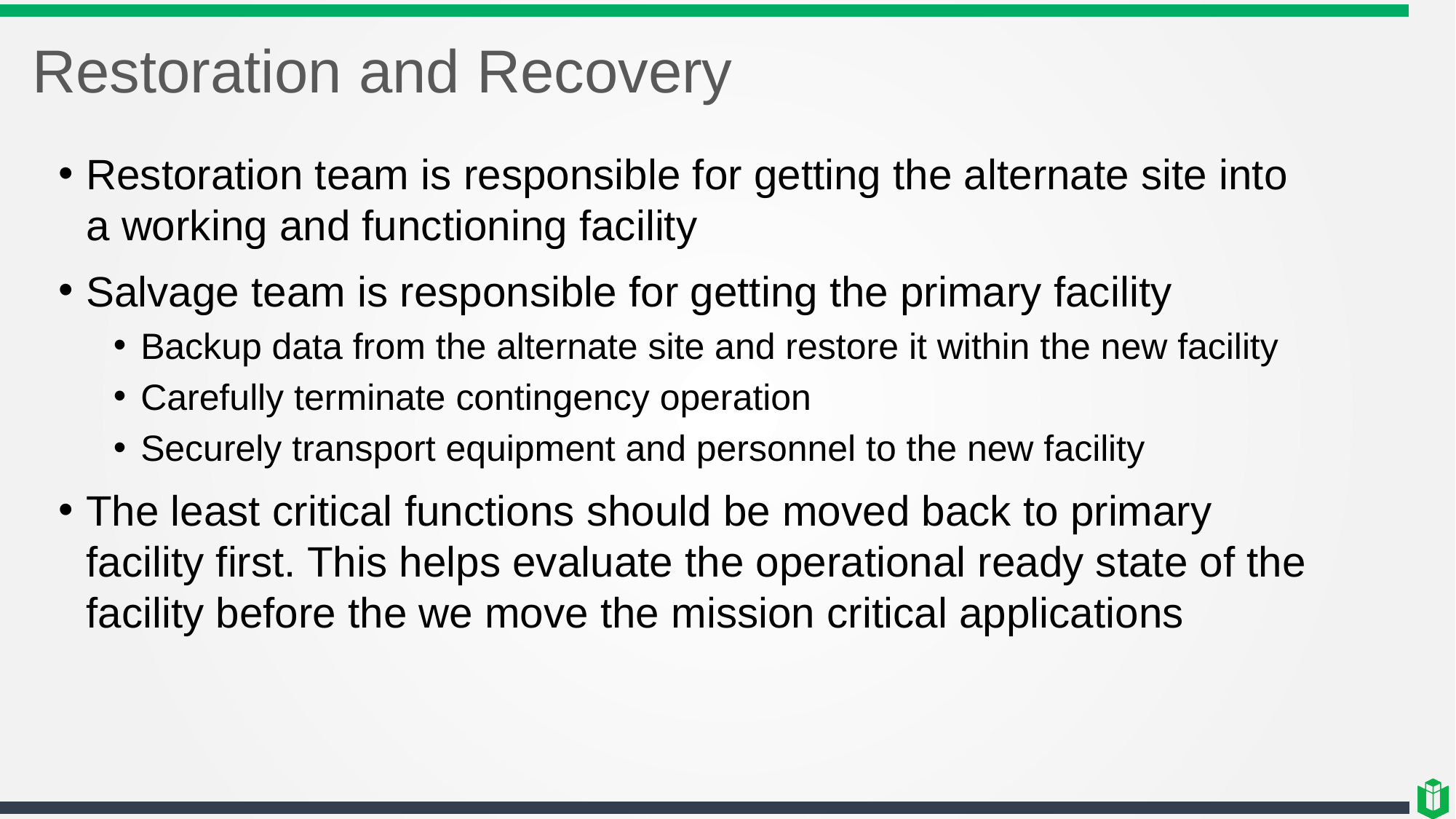

# Restoration and Recovery
Restoration team is responsible for getting the alternate site into a working and functioning facility
Salvage team is responsible for getting the primary facility
Backup data from the alternate site and restore it within the new facility
Carefully terminate contingency operation
Securely transport equipment and personnel to the new facility
The least critical functions should be moved back to primary facility first. This helps evaluate the operational ready state of the facility before the we move the mission critical applications